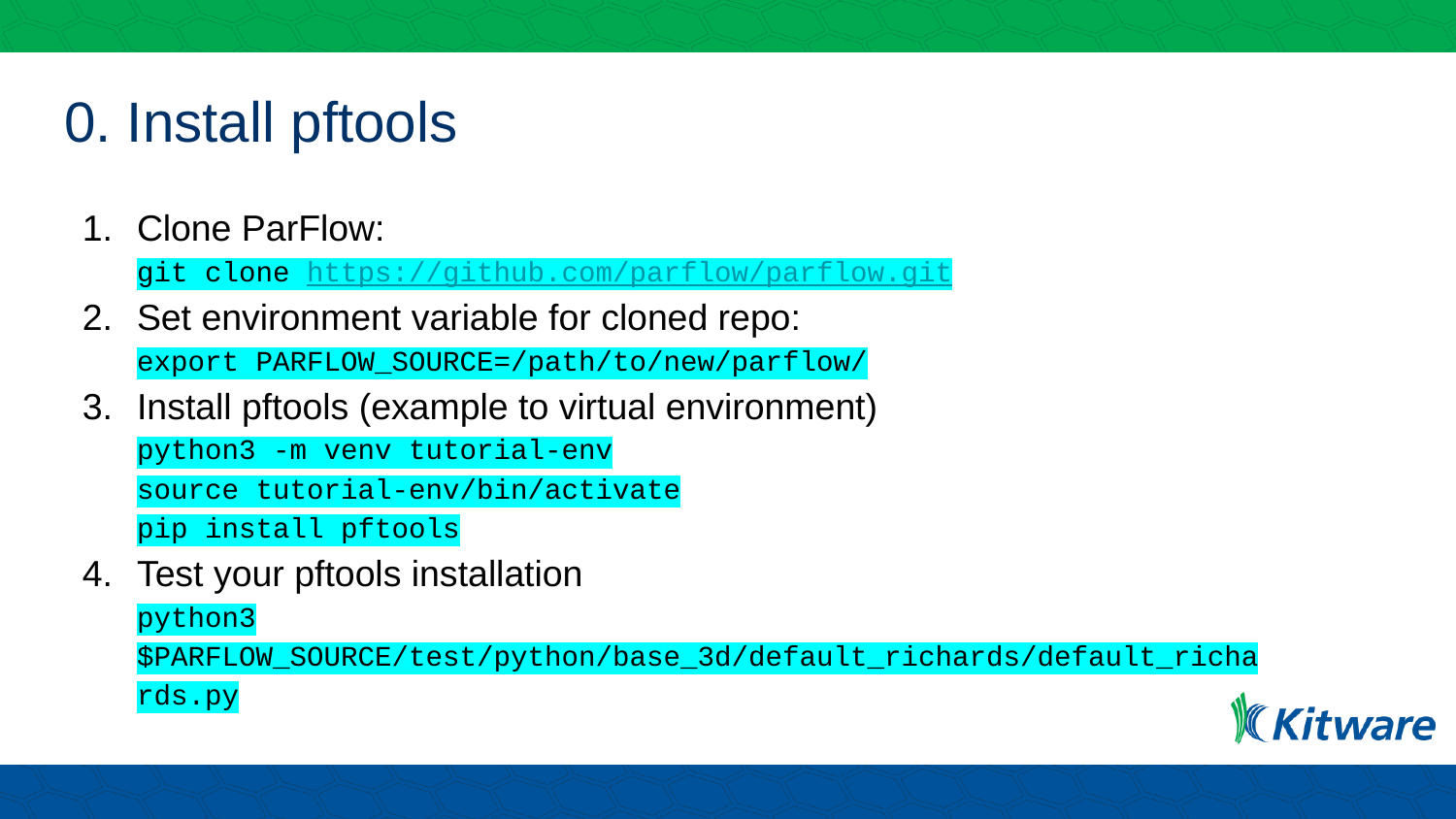

# 0. Install pftools
Clone ParFlow:
git clone https://github.com/parflow/parflow.git
Set environment variable for cloned repo:
export PARFLOW_SOURCE=/path/to/new/parflow/
Install pftools (example to virtual environment)
python3 -m venv tutorial-env
source tutorial-env/bin/activate
pip install pftools
Test your pftools installation
python3 $PARFLOW_SOURCE/test/python/base_3d/default_richards/default_richards.py

3